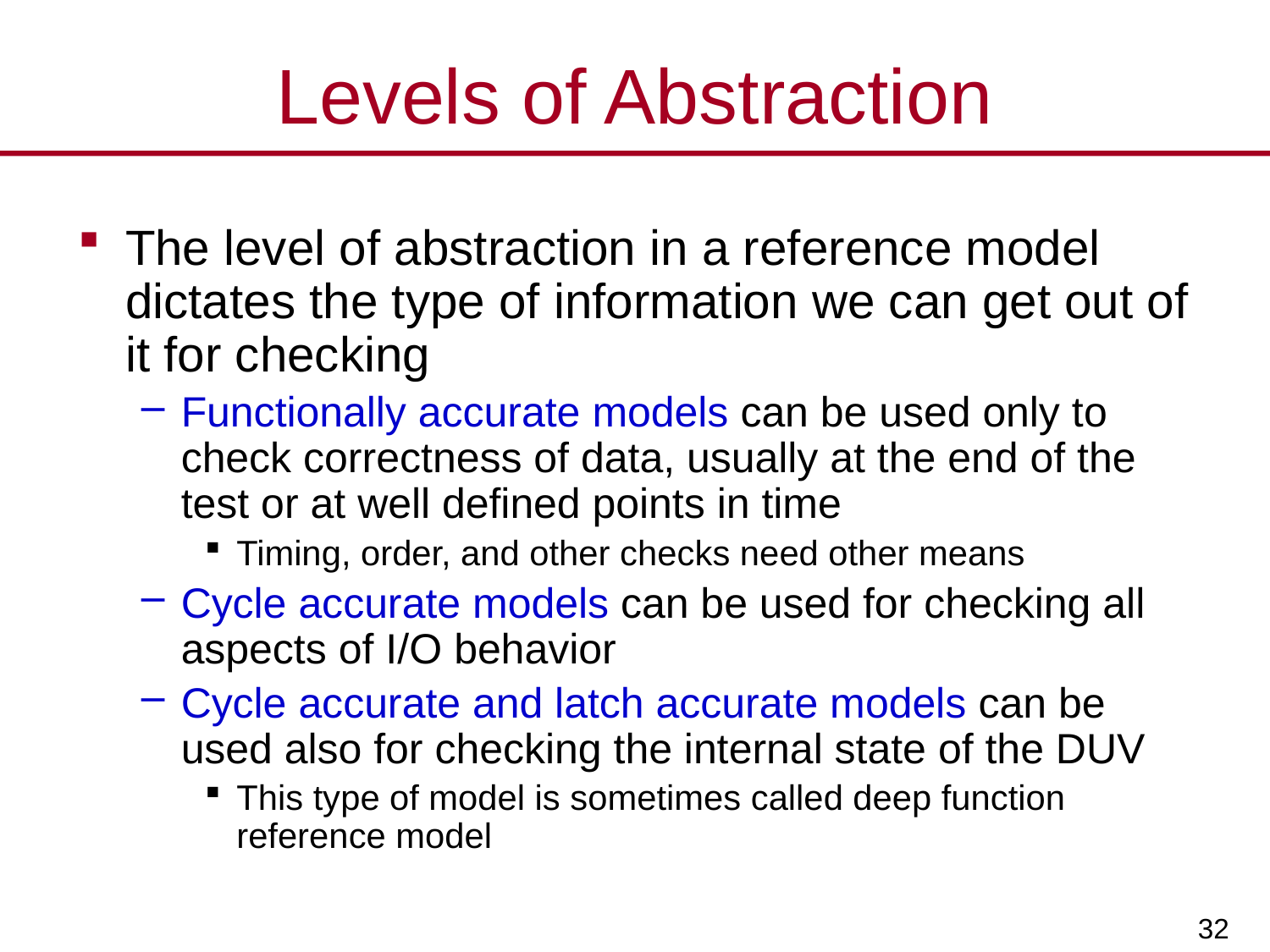

# Levels of Abstraction
The level of abstraction in a reference model dictates the type of information we can get out of it for checking
Functionally accurate models can be used only to check correctness of data, usually at the end of the test or at well defined points in time
Timing, order, and other checks need other means
Cycle accurate models can be used for checking all aspects of I/O behavior
Cycle accurate and latch accurate models can be used also for checking the internal state of the DUV
This type of model is sometimes called deep function reference model